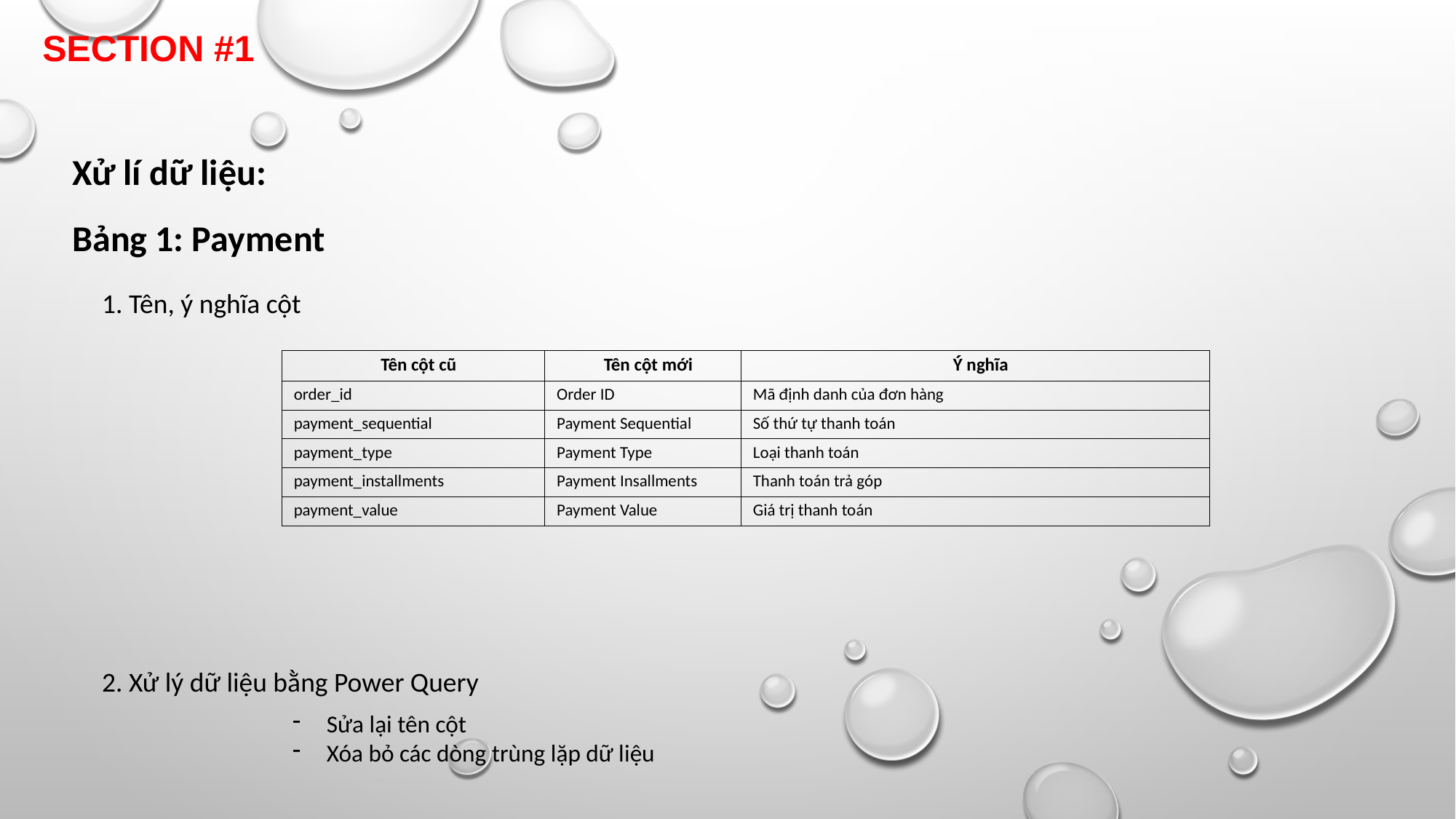

SECTION #1
Xử lí dữ liệu:
Bảng 1: Payment
1. Tên, ý nghĩa cột
| Tên cột cũ | Tên cột mới | Ý nghĩa |
| --- | --- | --- |
| order\_id | Order ID | Mã định danh của đơn hàng |
| payment\_sequential | Payment Sequential | Số thứ tự thanh toán |
| payment\_type | Payment Type | Loại thanh toán |
| payment\_installments | Payment Insallments | Thanh toán trả góp |
| payment\_value | Payment Value | Giá trị thanh toán |
2. Xử lý dữ liệu bằng Power Query
Sửa lại tên cột
Xóa bỏ các dòng trùng lặp dữ liệu